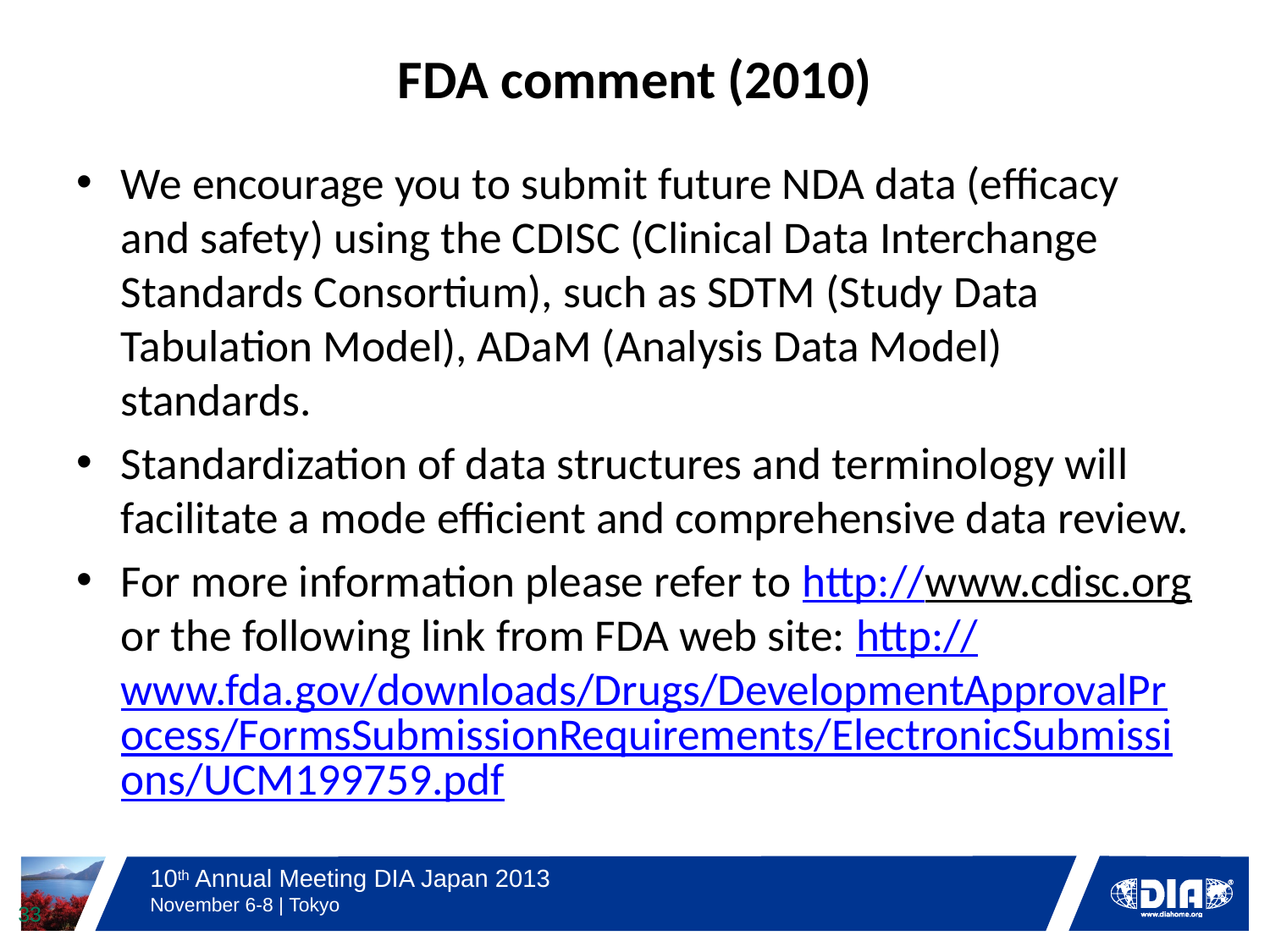

# FDA comment (2010)
We encourage you to submit future NDA data (efficacy and safety) using the CDISC (Clinical Data Interchange Standards Consortium), such as SDTM (Study Data Tabulation Model), ADaM (Analysis Data Model) standards.
Standardization of data structures and terminology will facilitate a mode efficient and comprehensive data review.
For more information please refer to http://www.cdisc.org or the following link from FDA web site: http://www.fda.gov/downloads/Drugs/DevelopmentApprovalProcess/FormsSubmissionRequirements/ElectronicSubmissions/UCM199759.pdf

33